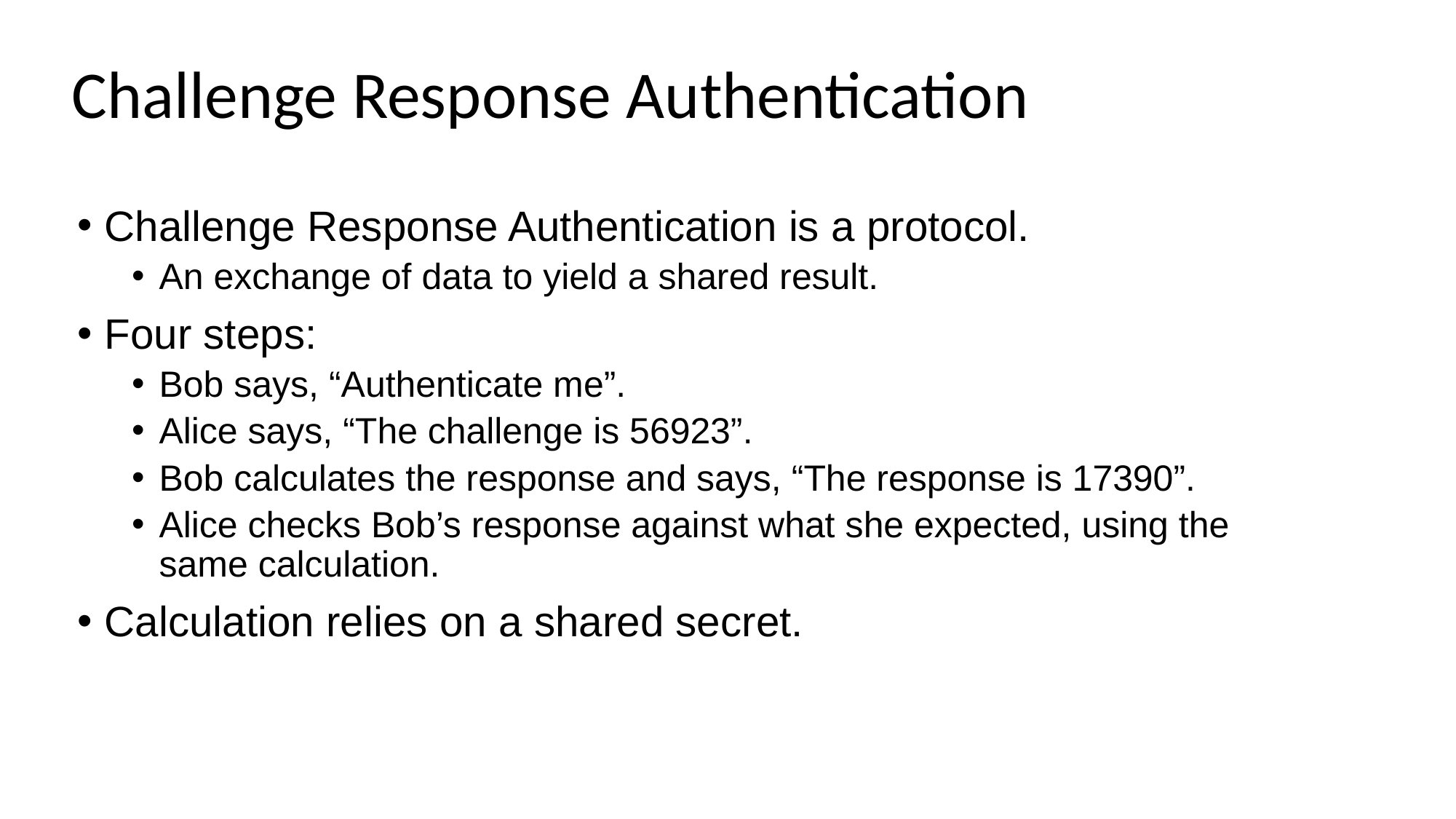

# Challenge Response Authentication
Challenge Response Authentication is a protocol.
An exchange of data to yield a shared result.
Four steps:
Bob says, “Authenticate me”.
Alice says, “The challenge is 56923”.
Bob calculates the response and says, “The response is 17390”.
Alice checks Bob’s response against what she expected, using the same calculation.
Calculation relies on a shared secret.